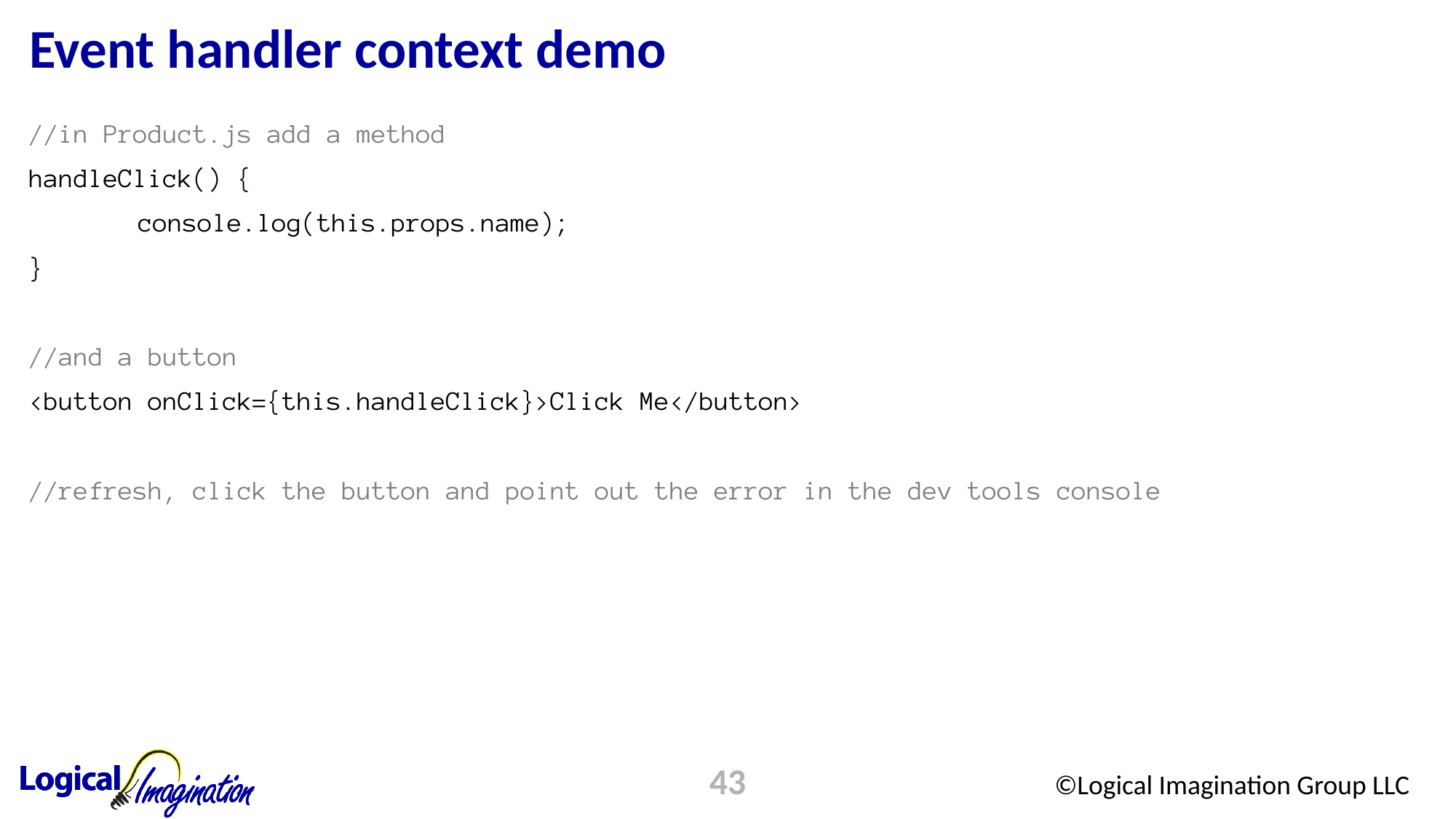

# Event handler context demo
//in Product.js add a method
handleClick() {
	console.log(this.props.name);
}

//and a button
<button onClick={this.handleClick}>Click Me</button>

//refresh, click the button and point out the error in the dev tools console

43